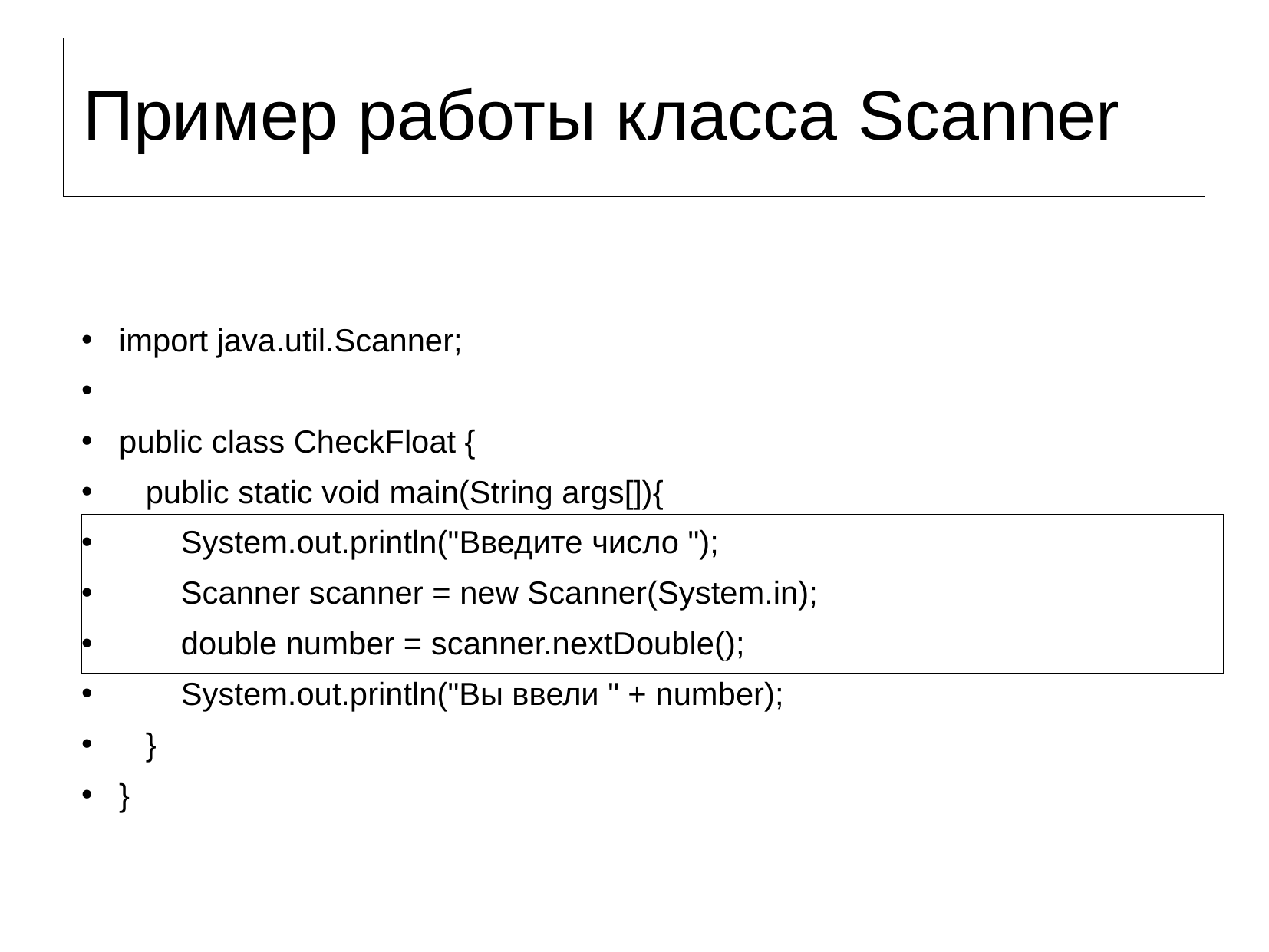

Пример работы класса Scanner
# import java.util.Scanner;

 public class CheckFloat {
    public static void main(String args[]){
        System.out.println("Введите число ");
        Scanner scanner = new Scanner(System.in);
        double number = scanner.nextDouble();
        System.out.println("Вы ввели " + number);
    }
 }